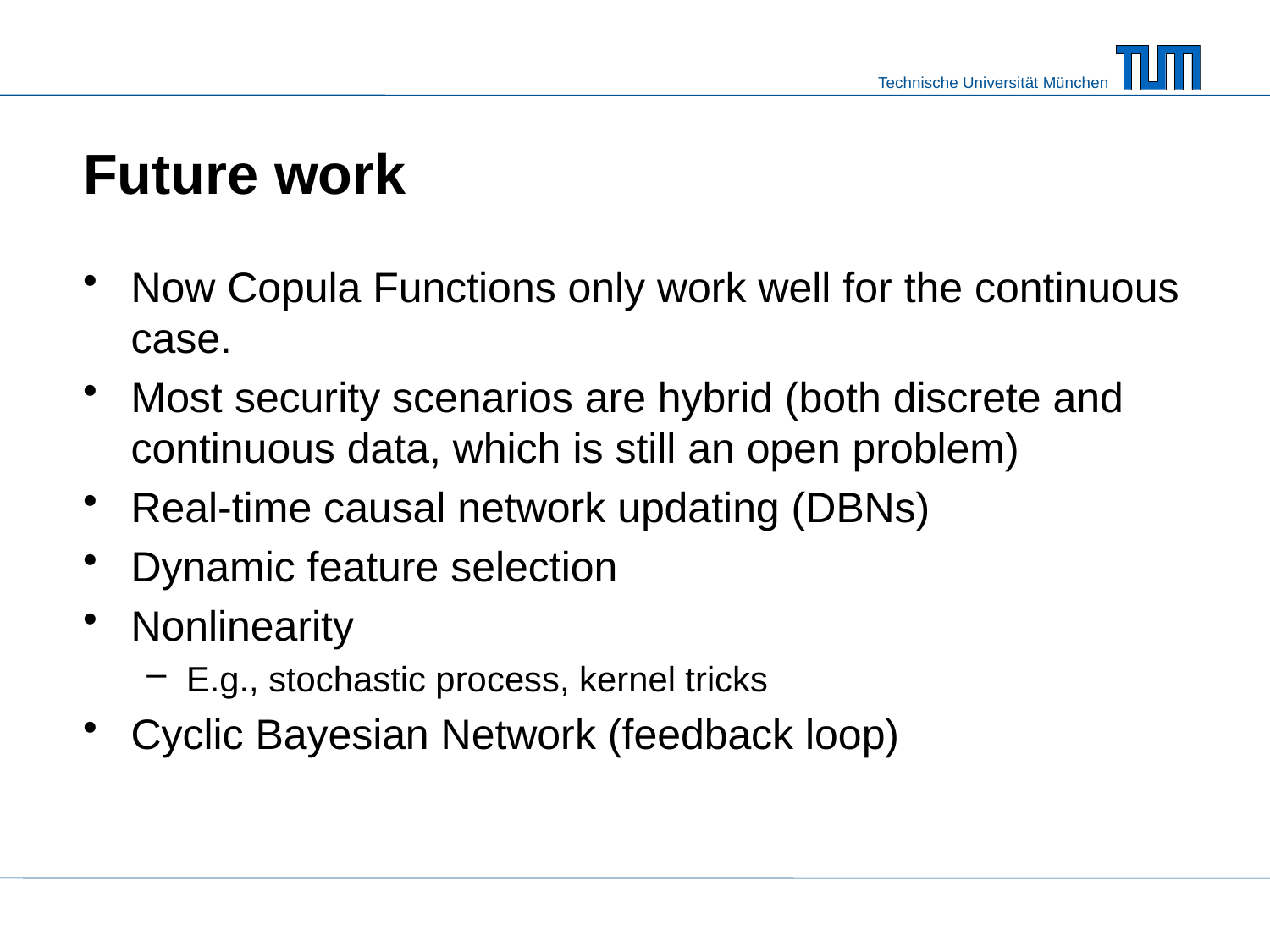

# Future work
Now Copula Functions only work well for the continuous case.
Most security scenarios are hybrid (both discrete and continuous data, which is still an open problem)
Real-time causal network updating (DBNs)
Dynamic feature selection
Nonlinearity
E.g., stochastic process, kernel tricks
Cyclic Bayesian Network (feedback loop)